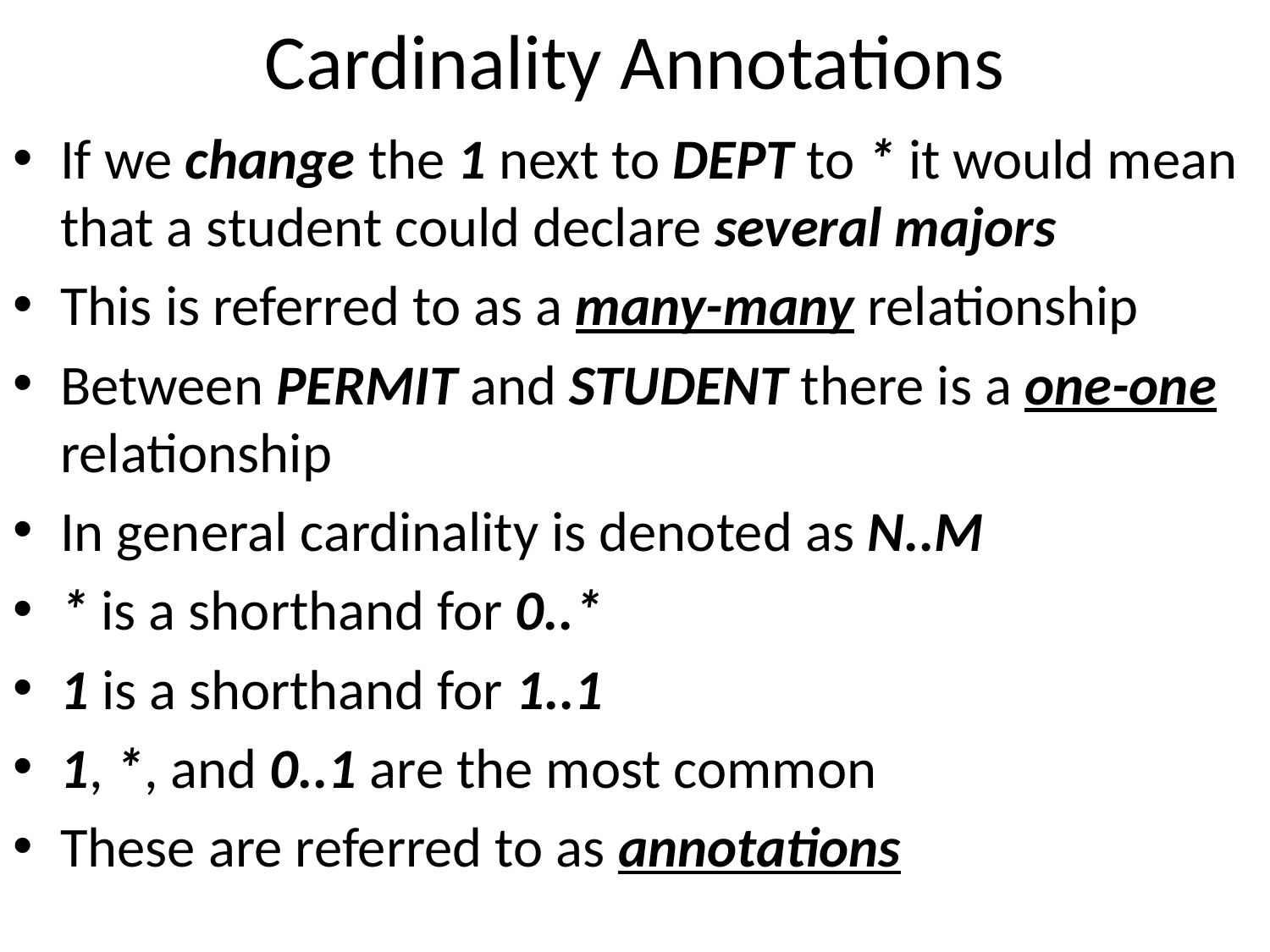

# Cardinality Annotations
If we change the 1 next to DEPT to * it would mean that a student could declare several majors
This is referred to as a many-many relationship
Between PERMIT and STUDENT there is a one-one relationship
In general cardinality is denoted as N..M
* is a shorthand for 0..*
1 is a shorthand for 1..1
1, *, and 0..1 are the most common
These are referred to as annotations